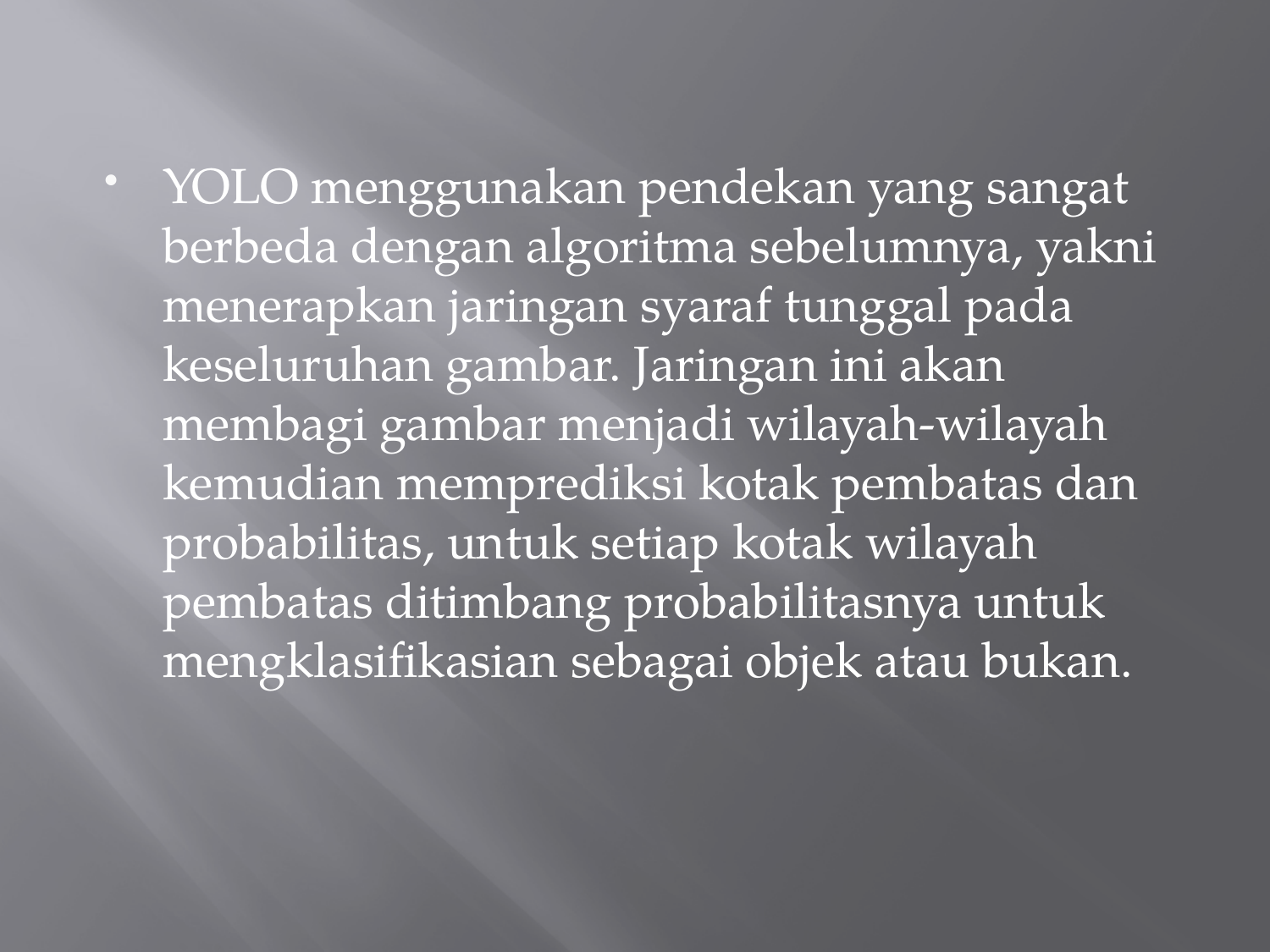

YOLO menggunakan pendekan yang sangat berbeda dengan algoritma sebelumnya, yakni menerapkan jaringan syaraf tunggal pada keseluruhan gambar. Jaringan ini akan membagi gambar menjadi wilayah-wilayah kemudian memprediksi kotak pembatas dan probabilitas, untuk setiap kotak wilayah pembatas ditimbang probabilitasnya untuk mengklasifikasian sebagai objek atau bukan.